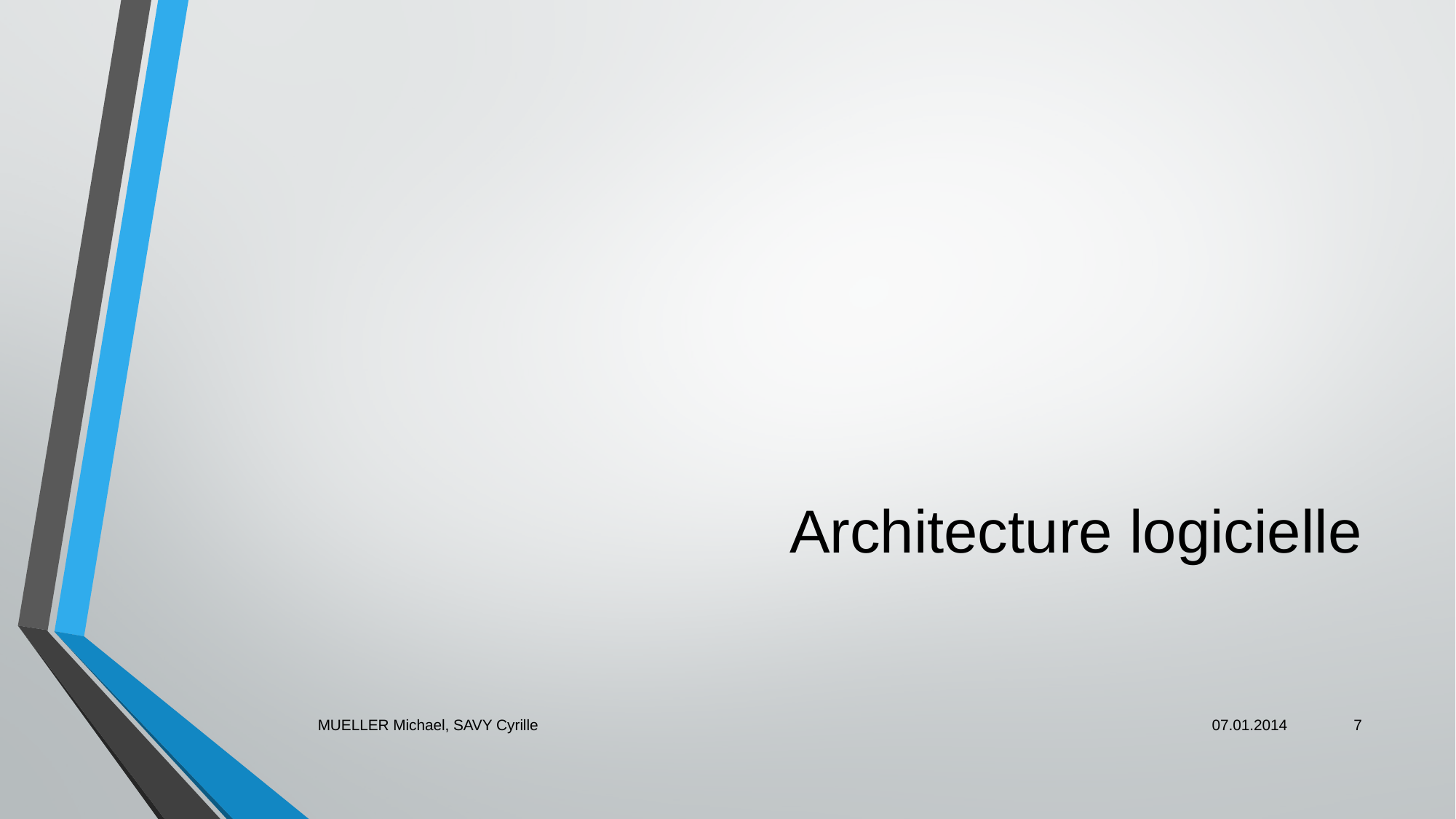

# Architecture logicielle

MUELLER Michael, SAVY Cyrille
07.01.2014
7